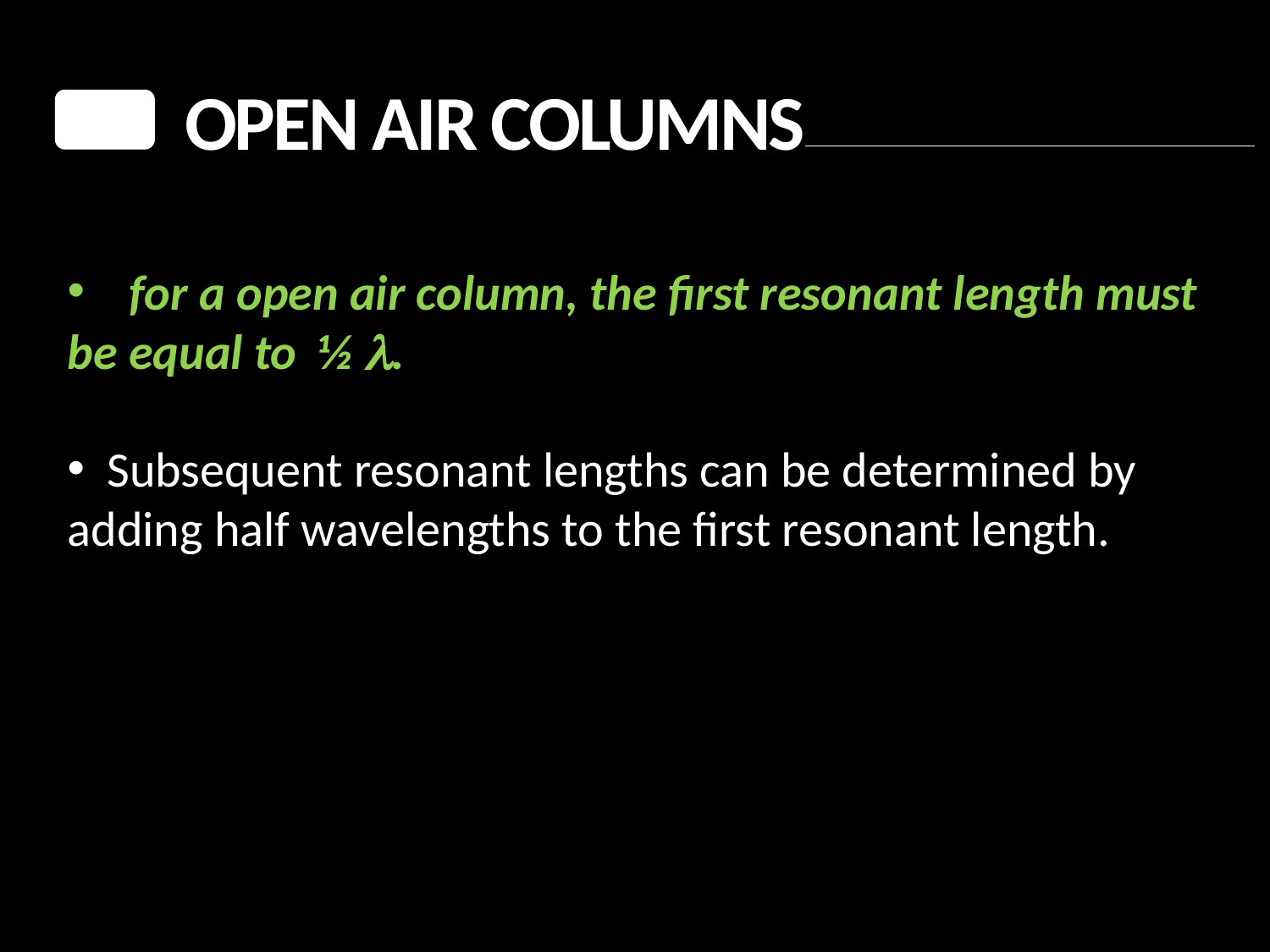

Open Air Columns

    for a open air column, the first resonant length must be equal to  ½ λ.

  Subsequent resonant lengths can be determined by adding half wavelengths to the first resonant length.